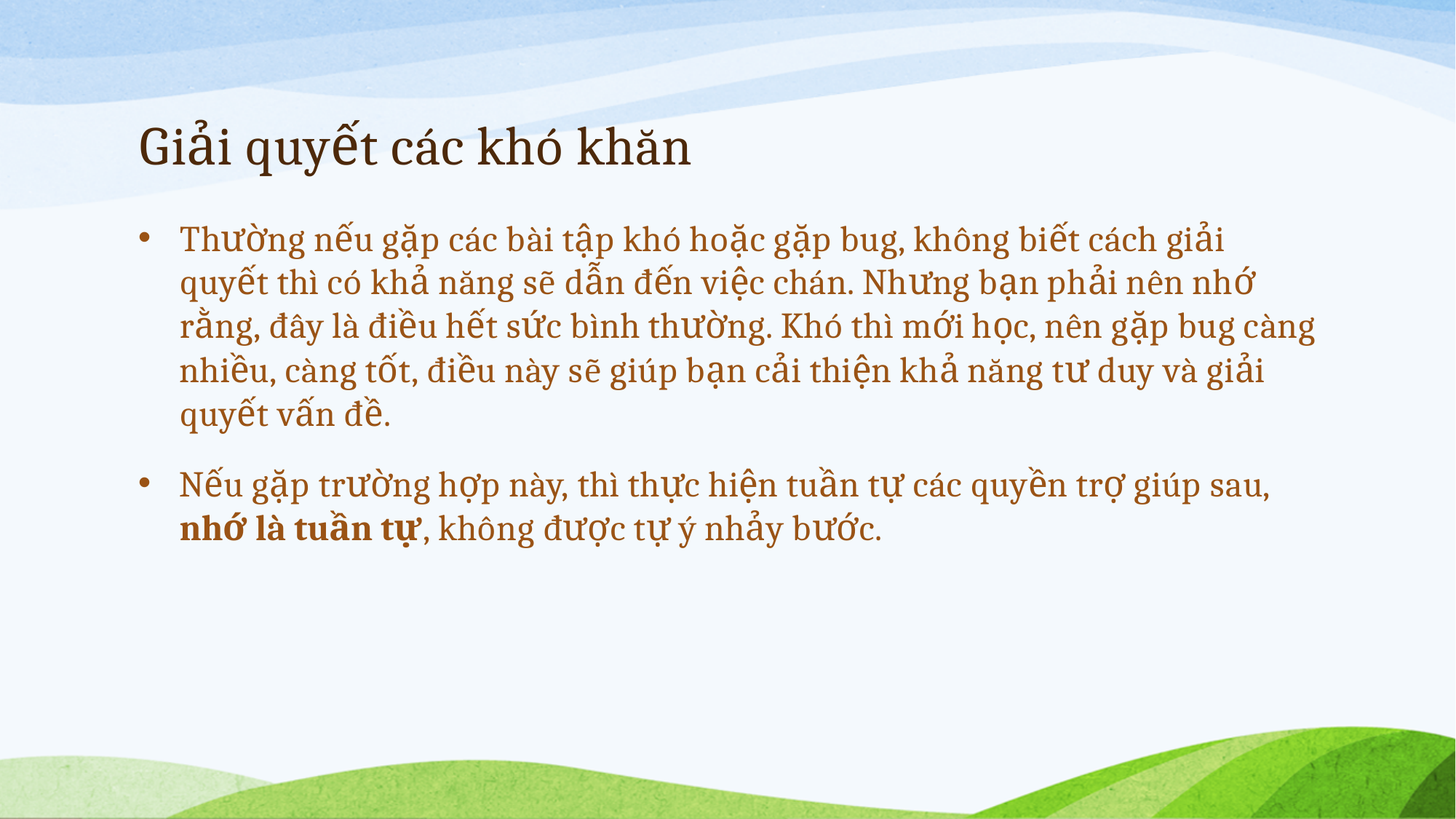

# Giải quyết các khó khăn
Thường nếu gặp các bài tập khó hoặc gặp bug, không biết cách giải quyết thì có khả năng sẽ dẫn đến việc chán. Nhưng bạn phải nên nhớ rằng, đây là điều hết sức bình thường. Khó thì mới học, nên gặp bug càng nhiều, càng tốt, điều này sẽ giúp bạn cải thiện khả năng tư duy và giải quyết vấn đề.
Nếu gặp trường hợp này, thì thực hiện tuần tự các quyền trợ giúp sau, nhớ là tuần tự, không được tự ý nhảy bước.